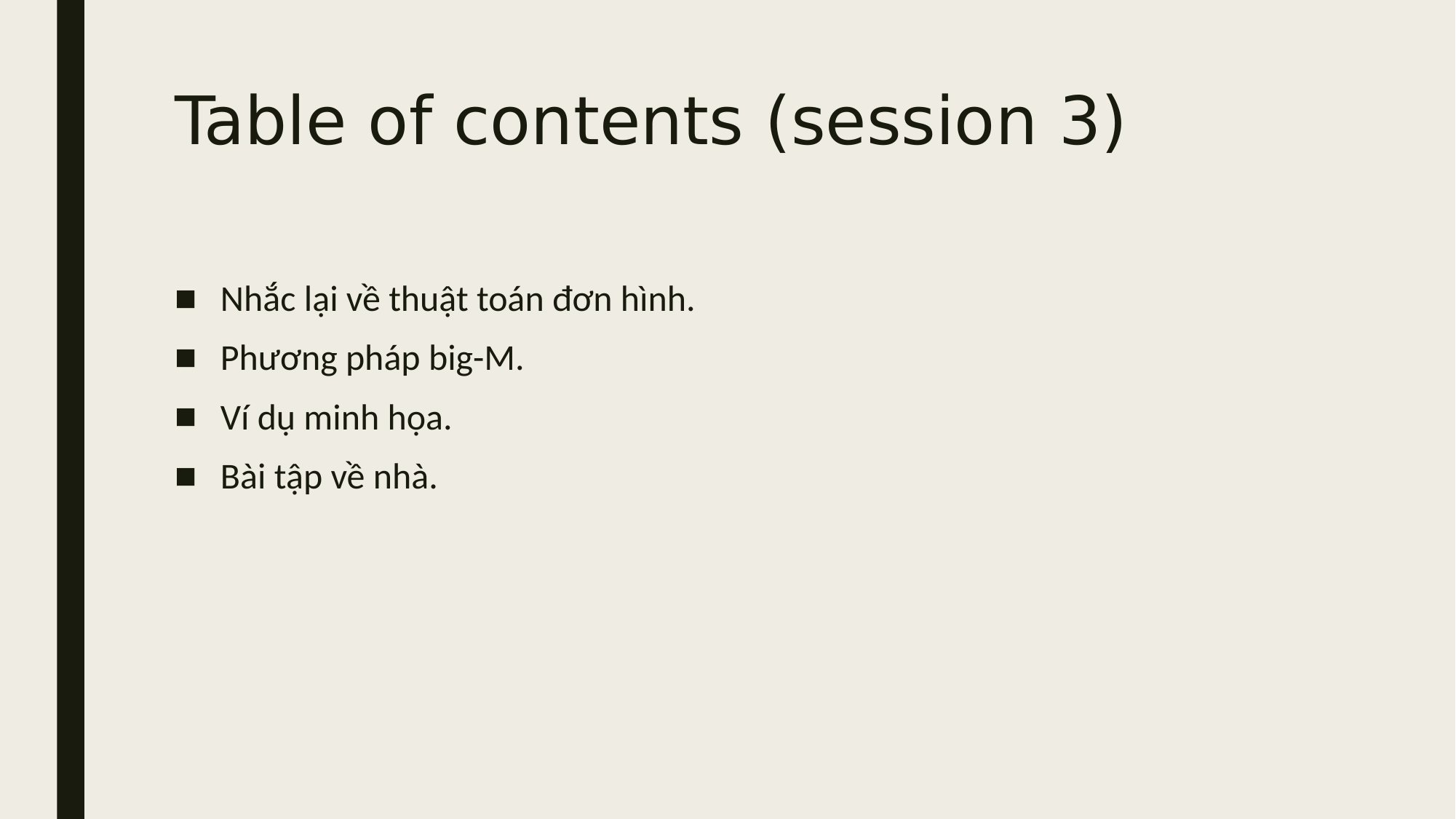

# Table of contents (session 3)
Nhắc lại về thuật toán đơn hình.
Phương pháp big-M.
Ví dụ minh họa.
Bài tập về nhà.